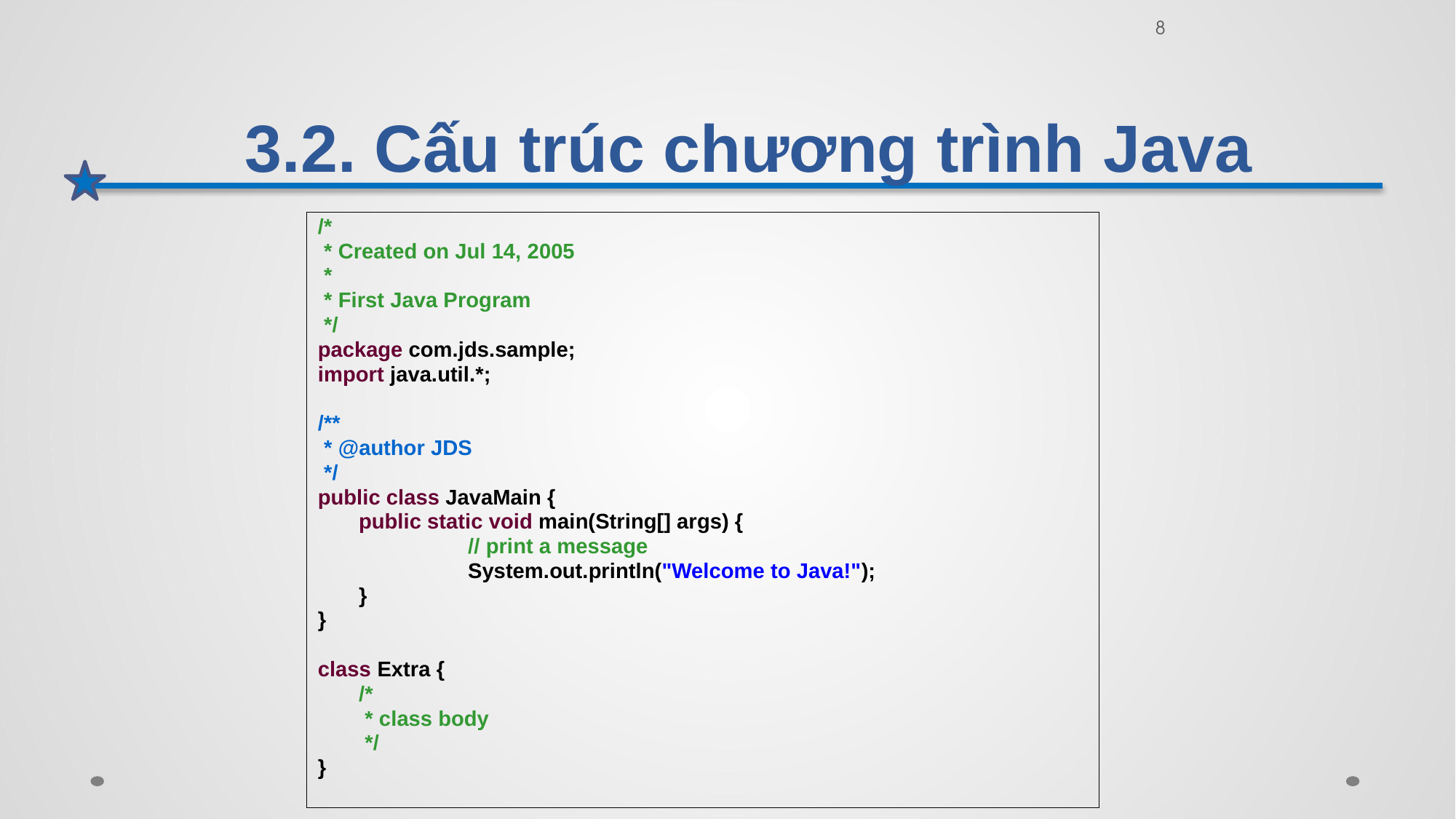

8
# 3.2. Cấu trúc chương trình Java
/*
 * Created on Jul 14, 2005
 *
 * First Java Program
 */
package com.jds.sample;
import java.util.*;

/**
 * @author JDS
 */
public class JavaMain {
	public static void main(String[] args) {
		// print a message
		System.out.println("Welcome to Java!");
	}
}

class Extra {
	/*
	 * class body
	 */
}